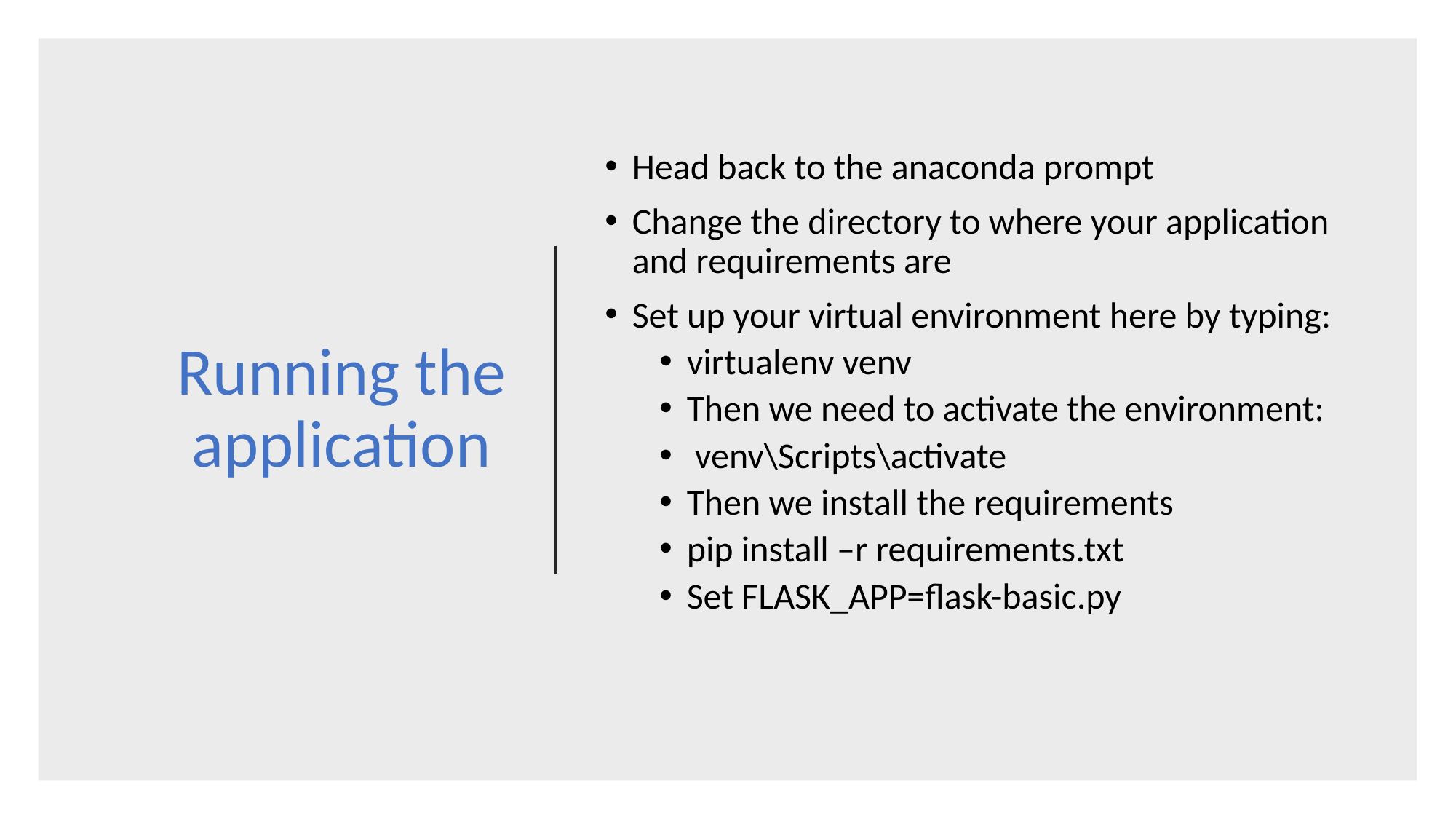

# Running the application
Head back to the anaconda prompt
Change the directory to where your application and requirements are
Set up your virtual environment here by typing:
virtualenv venv
Then we need to activate the environment:
 venv\Scripts\activate
Then we install the requirements
pip install –r requirements.txt
Set FLASK_APP=flask-basic.py